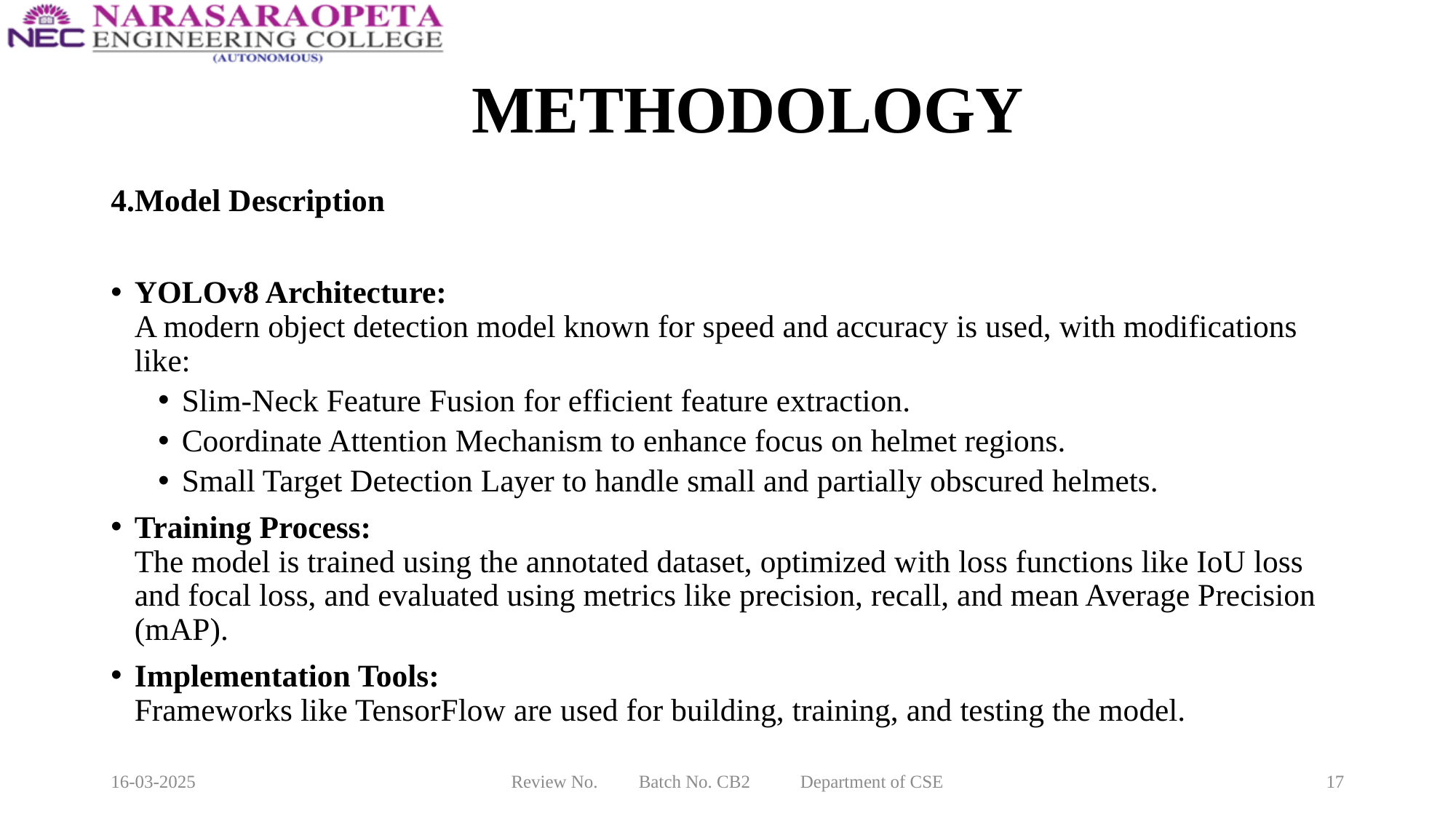

# METHODOLOGY
4.Model Description

YOLOv8 Architecture:
A modern object detection model known for speed and accuracy is used, with modifications like:
Slim-Neck Feature Fusion for efficient feature extraction.
Coordinate Attention Mechanism to enhance focus on helmet regions.
Small Target Detection Layer to handle small and partially obscured helmets.
Training Process:
The model is trained using the annotated dataset, optimized with loss functions like IoU loss and focal loss, and evaluated using metrics like precision, recall, and mean Average Precision (mAP).
Implementation Tools:
Frameworks like TensorFlow are used for building, training, and testing the model.

16-03-2025
Review No.         Batch No. CB2           Department of CSE
17